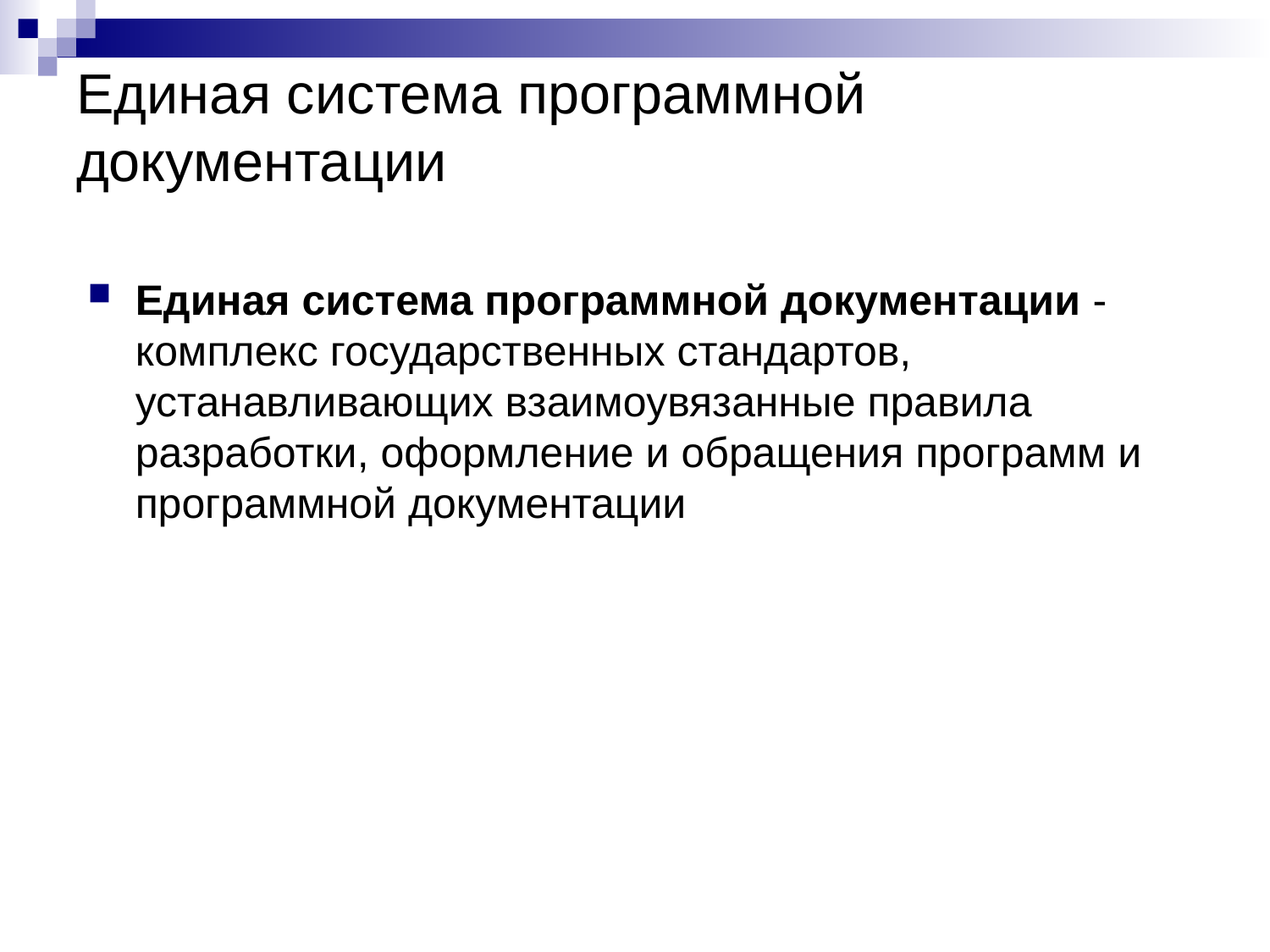

# Единая система программной документации
Единая система программной документации - комплекс государственных стандартов, устанавливающих взаимоувязанные правила разработки, оформление и обращения программ и программной документации